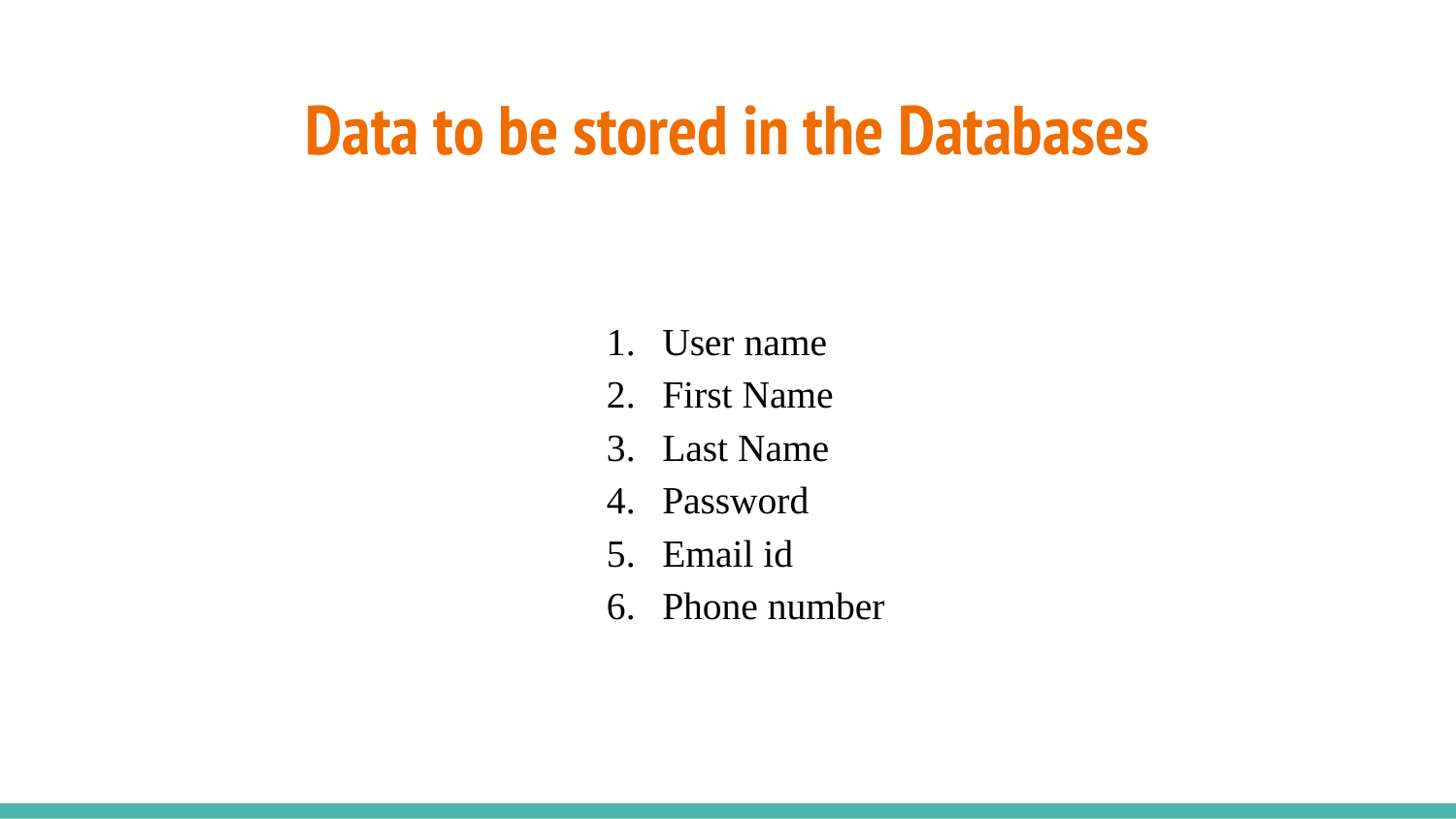

# Data to be stored in the Databases

User name
First Name
Last Name
Password
Email id
Phone number